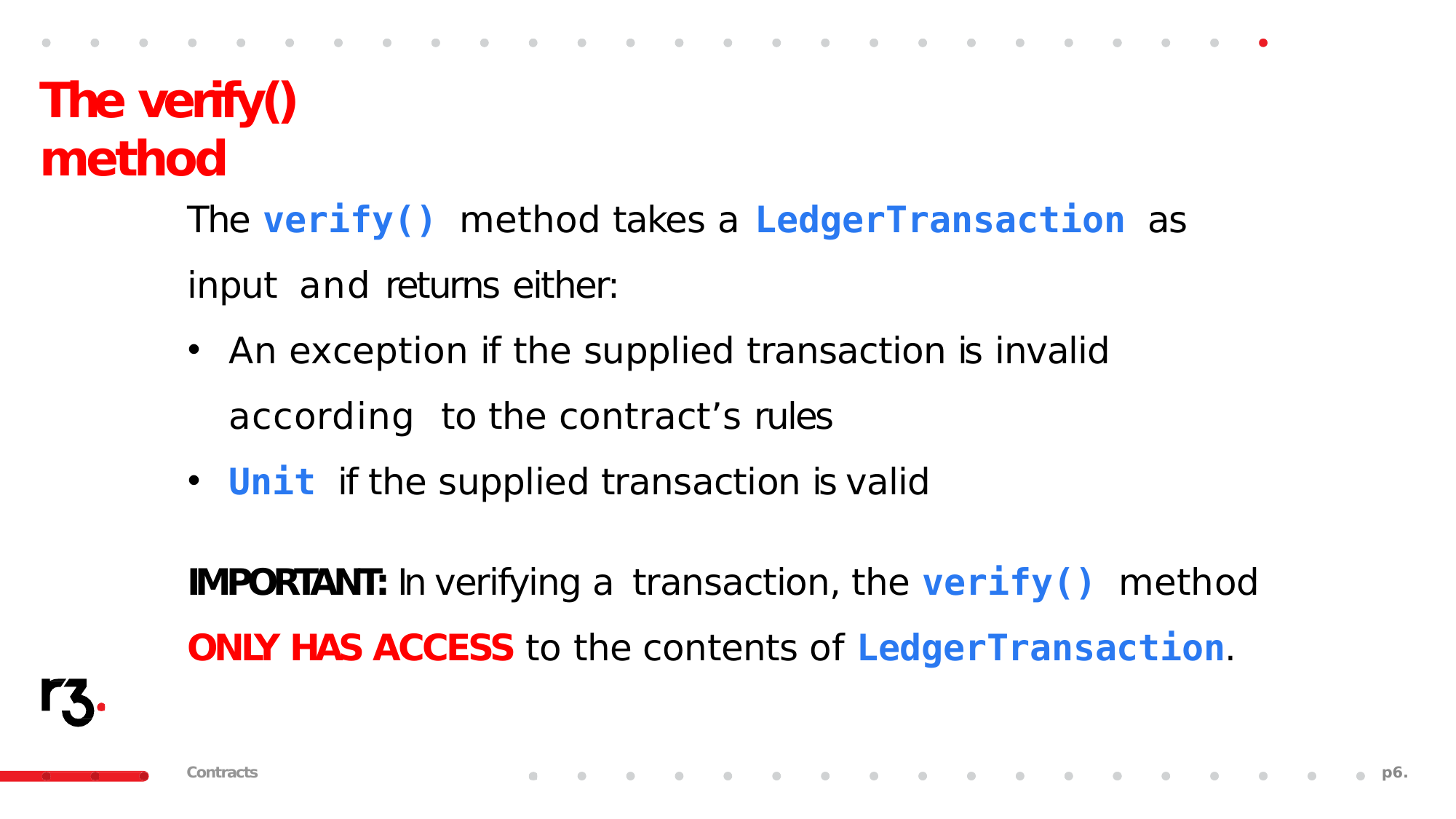

# The verify() method
The verify() method takes a LedgerTransaction as input  and returns either:
An exception if the supplied transaction is invalid according  to the contract’s rules
Unit if the supplied transaction is valid

IMPORTANT: In verifying a transaction, the verify() method
ONLY HAS ACCESS to the contents of LedgerTransaction.
Contracts
p6.